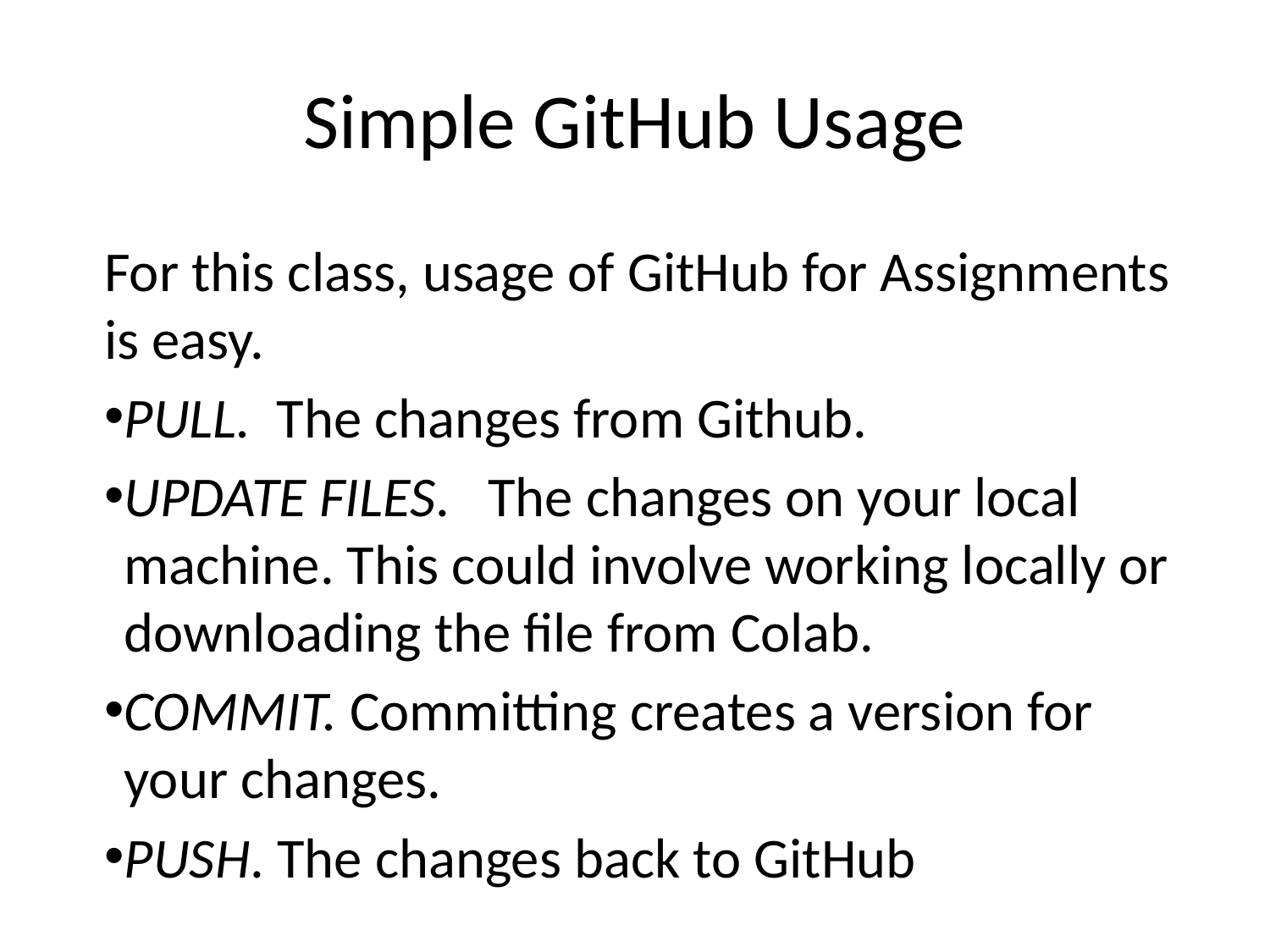

# Simple GitHub Usage
For this class, usage of GitHub for Assignments is easy.
PULL.  The changes from Github.
UPDATE FILES.   The changes on your local machine. This could involve working locally or downloading the file from Colab.
COMMIT. Committing creates a version for your changes.
PUSH. The changes back to GitHub